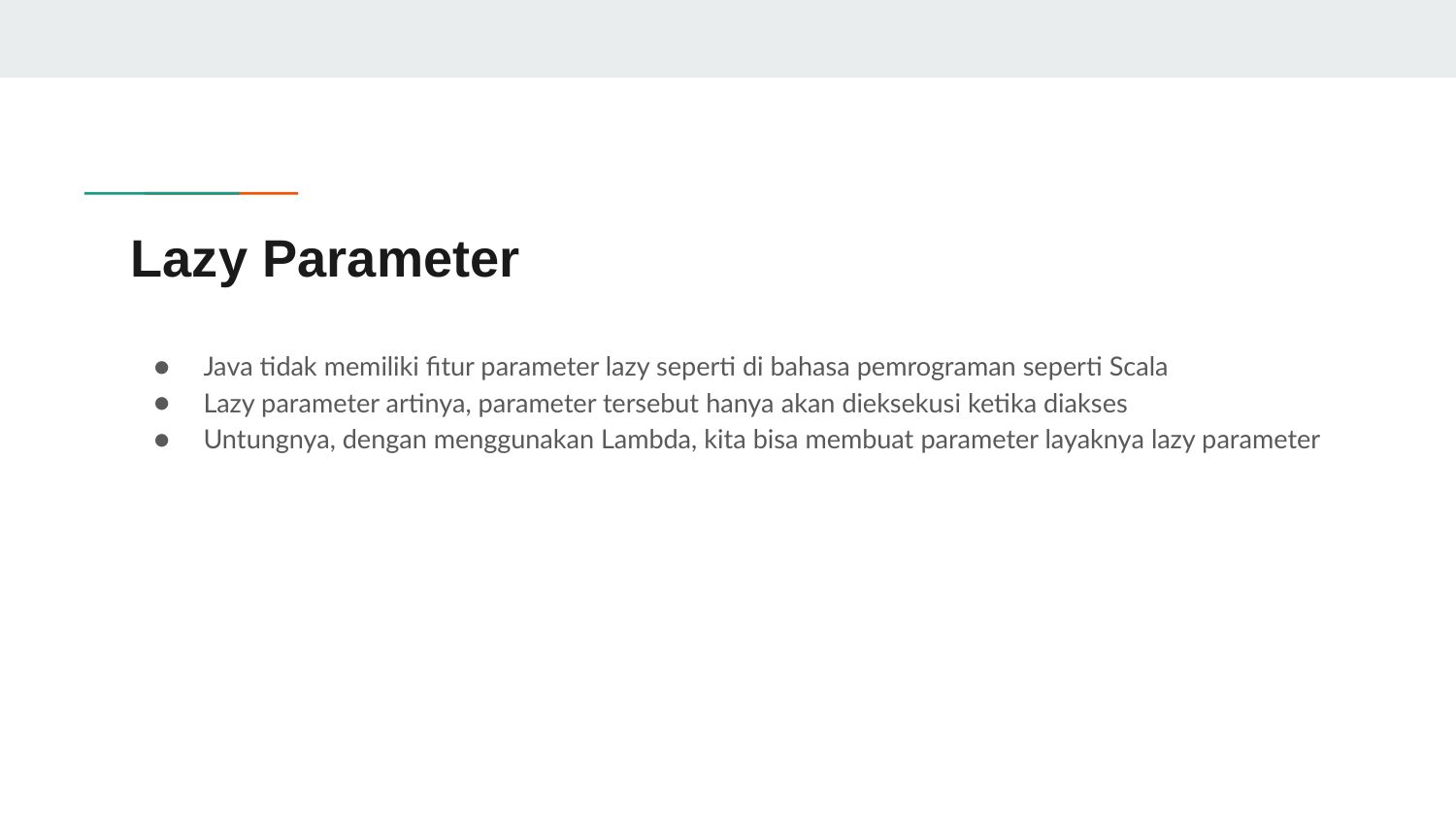

# Lazy Parameter
Java tidak memiliki fitur parameter lazy seperti di bahasa pemrograman seperti Scala
Lazy parameter artinya, parameter tersebut hanya akan dieksekusi ketika diakses
Untungnya, dengan menggunakan Lambda, kita bisa membuat parameter layaknya lazy parameter